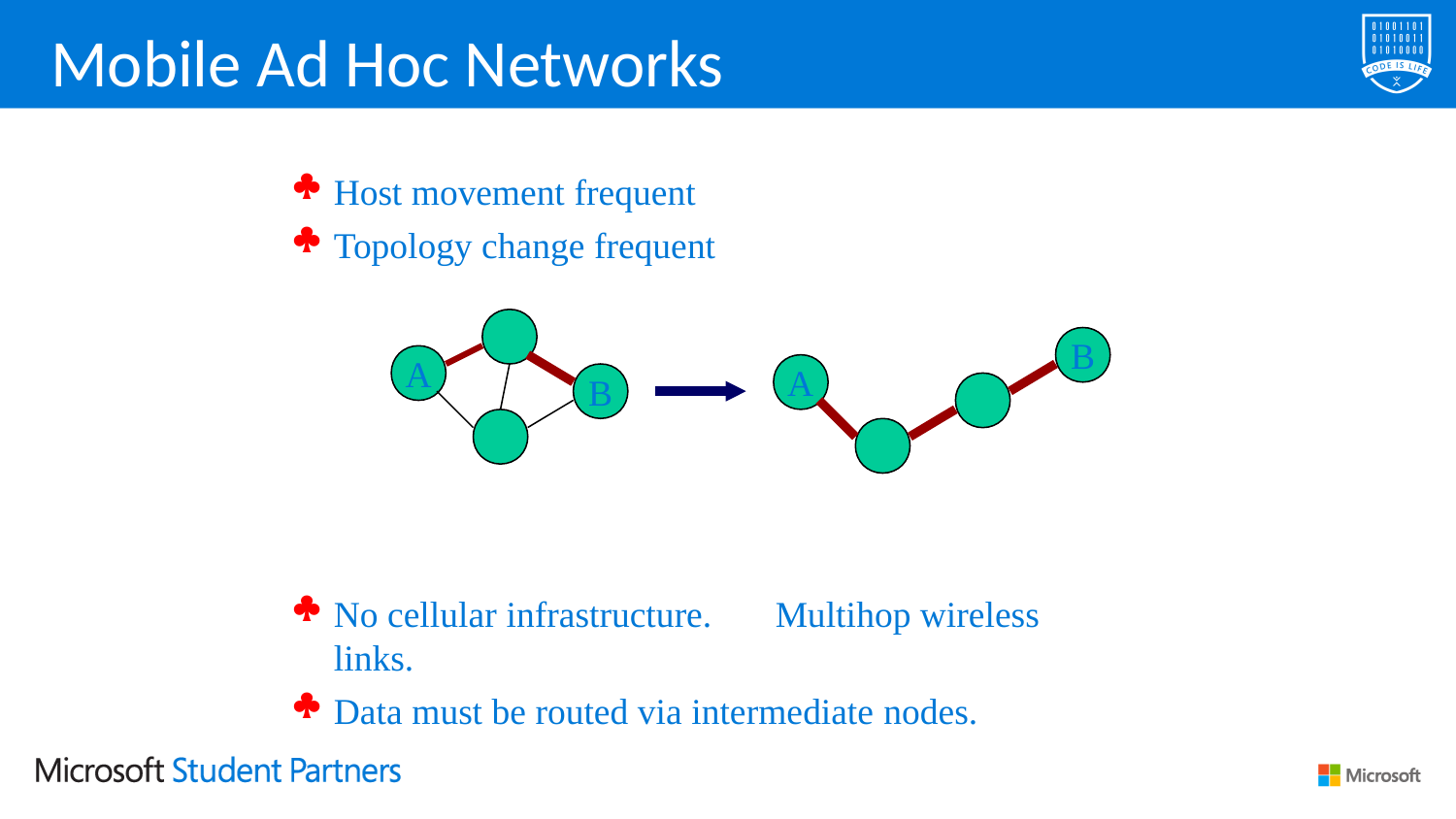

# Mobile Ad Hoc Networks
Host movement frequent
Topology change frequent

B

A

A

B

No cellular infrastructure.	Multi­hop wireless links.
Data must be routed via intermediate nodes.